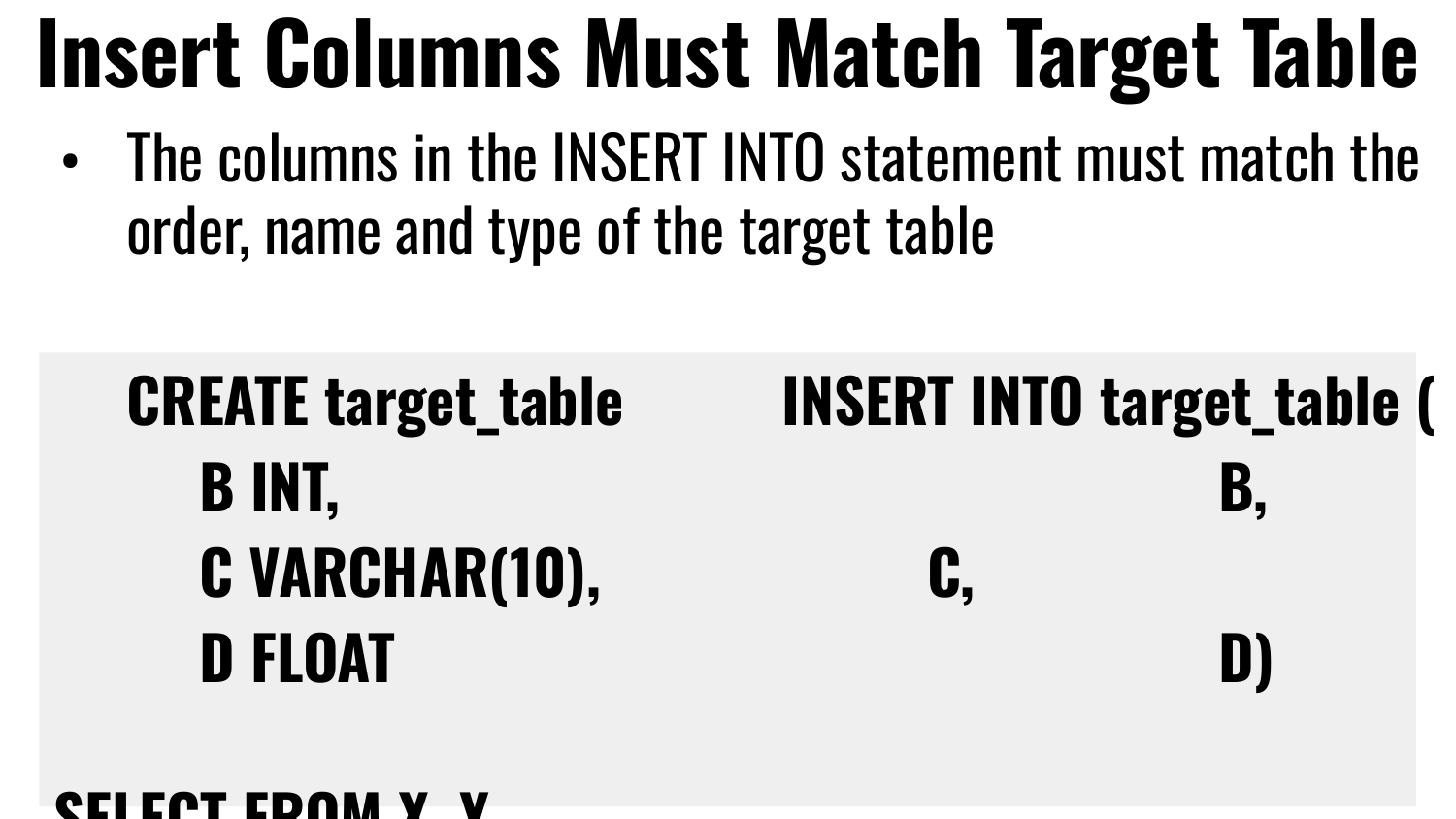

# Insert Columns Must Match Target Table
The columns in the INSERT INTO statement must match the order, name and type of the target table

CREATE target_table		INSERT INTO target_table (
	B INT,							B,
	C VARCHAR(10),			C,
	D FLOAT						D)
									SELECT FROM X, Y